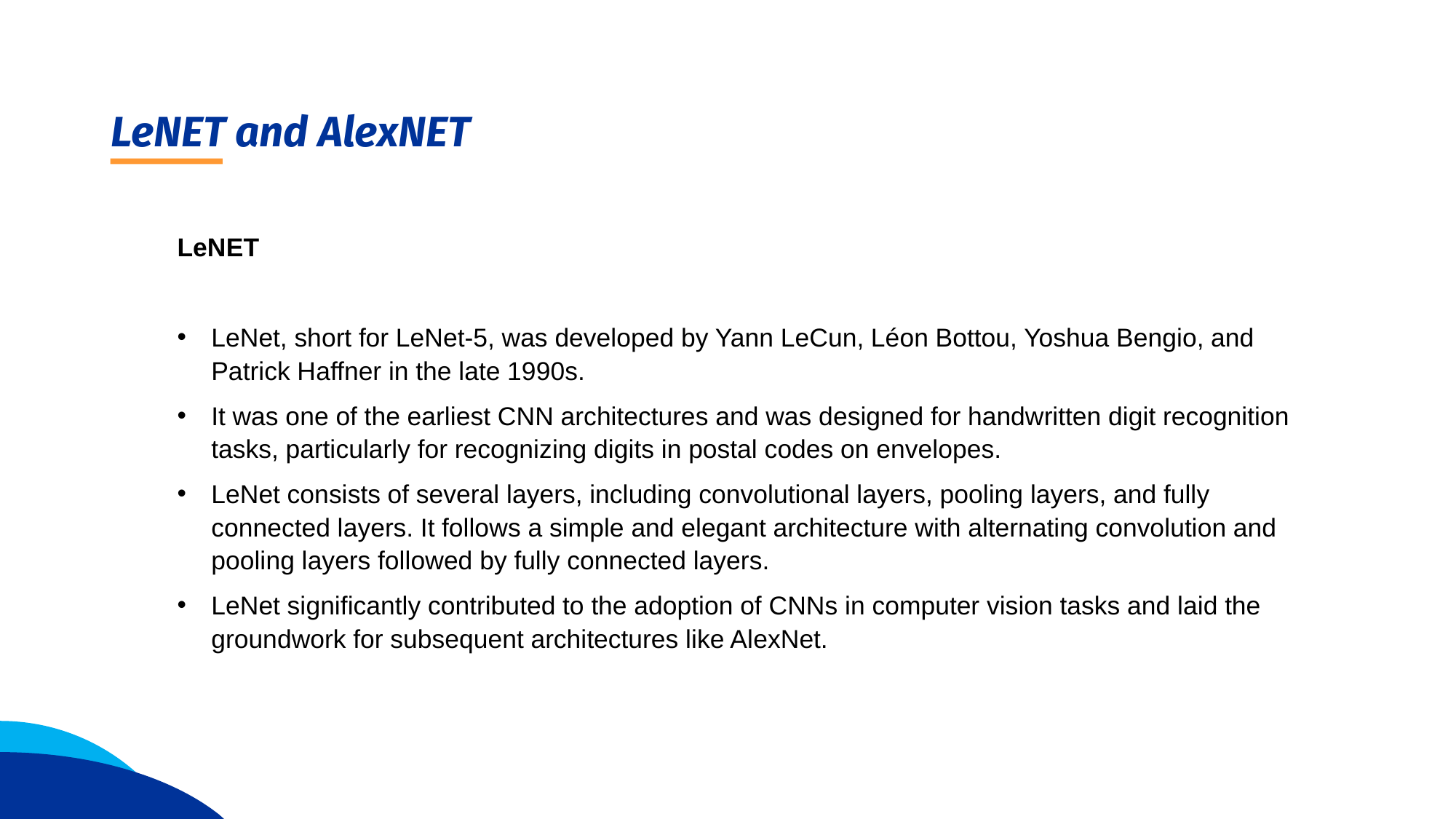

LeNET and AlexNET

LeNET

LeNet, short for LeNet-5, was developed by Yann LeCun, Léon Bottou, Yoshua Bengio, and Patrick Haffner in the late 1990s.
It was one of the earliest CNN architectures and was designed for handwritten digit recognition tasks, particularly for recognizing digits in postal codes on envelopes.
LeNet consists of several layers, including convolutional layers, pooling layers, and fully connected layers. It follows a simple and elegant architecture with alternating convolution and pooling layers followed by fully connected layers.
LeNet significantly contributed to the adoption of CNNs in computer vision tasks and laid the groundwork for subsequent architectures like AlexNet.